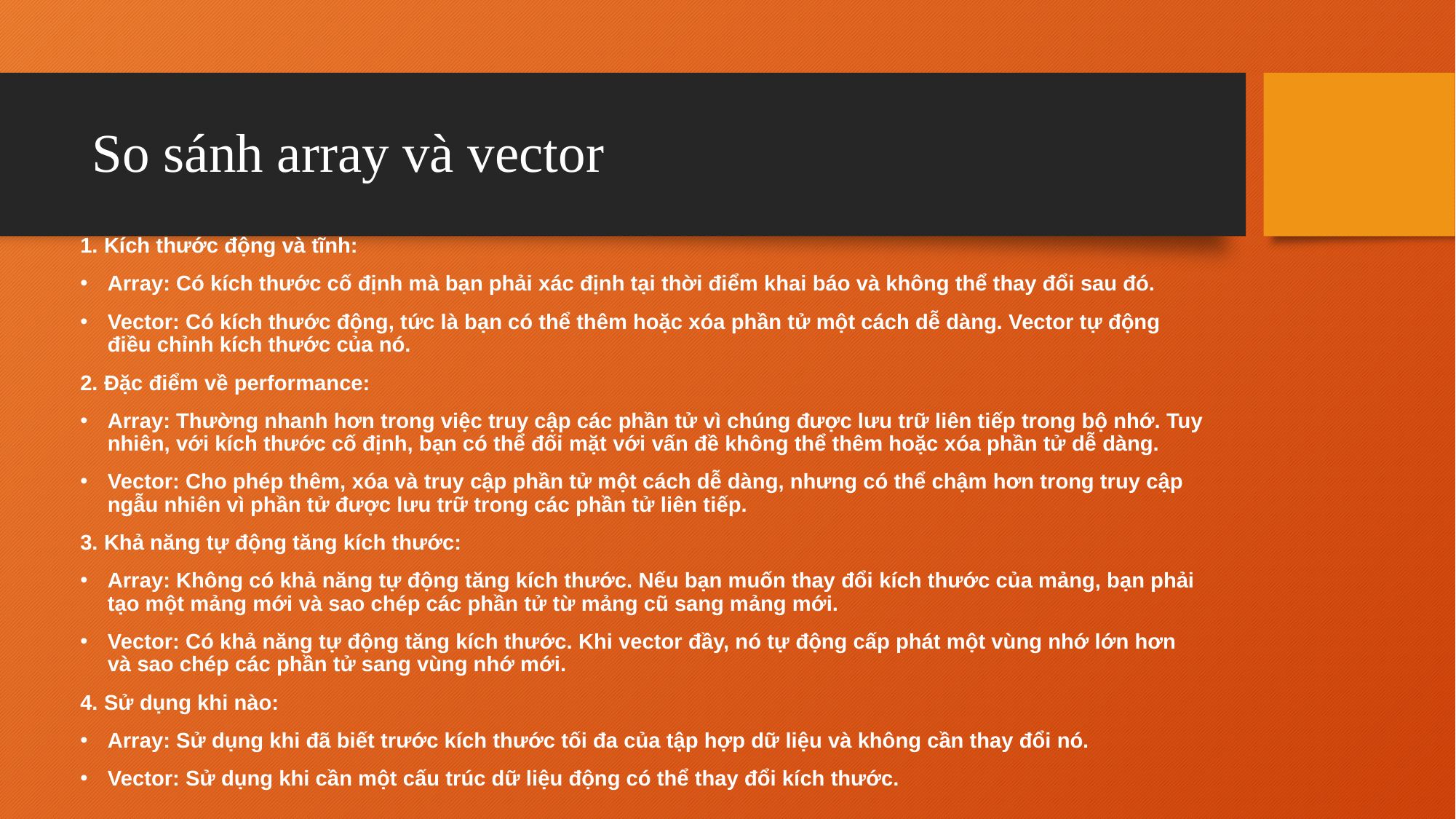

# So sánh array và vector
1. Kích thước động và tĩnh:
Array: Có kích thước cố định mà bạn phải xác định tại thời điểm khai báo và không thể thay đổi sau đó.
Vector: Có kích thước động, tức là bạn có thể thêm hoặc xóa phần tử một cách dễ dàng. Vector tự động điều chỉnh kích thước của nó.
2. Đặc điểm về performance:
Array: Thường nhanh hơn trong việc truy cập các phần tử vì chúng được lưu trữ liên tiếp trong bộ nhớ. Tuy nhiên, với kích thước cố định, bạn có thể đối mặt với vấn đề không thể thêm hoặc xóa phần tử dễ dàng.
Vector: Cho phép thêm, xóa và truy cập phần tử một cách dễ dàng, nhưng có thể chậm hơn trong truy cập ngẫu nhiên vì phần tử được lưu trữ trong các phần tử liên tiếp.
3. Khả năng tự động tăng kích thước:
Array: Không có khả năng tự động tăng kích thước. Nếu bạn muốn thay đổi kích thước của mảng, bạn phải tạo một mảng mới và sao chép các phần tử từ mảng cũ sang mảng mới.
Vector: Có khả năng tự động tăng kích thước. Khi vector đầy, nó tự động cấp phát một vùng nhớ lớn hơn và sao chép các phần tử sang vùng nhớ mới.
4. Sử dụng khi nào:
Array: Sử dụng khi đã biết trước kích thước tối đa của tập hợp dữ liệu và không cần thay đổi nó.
Vector: Sử dụng khi cần một cấu trúc dữ liệu động có thể thay đổi kích thước.